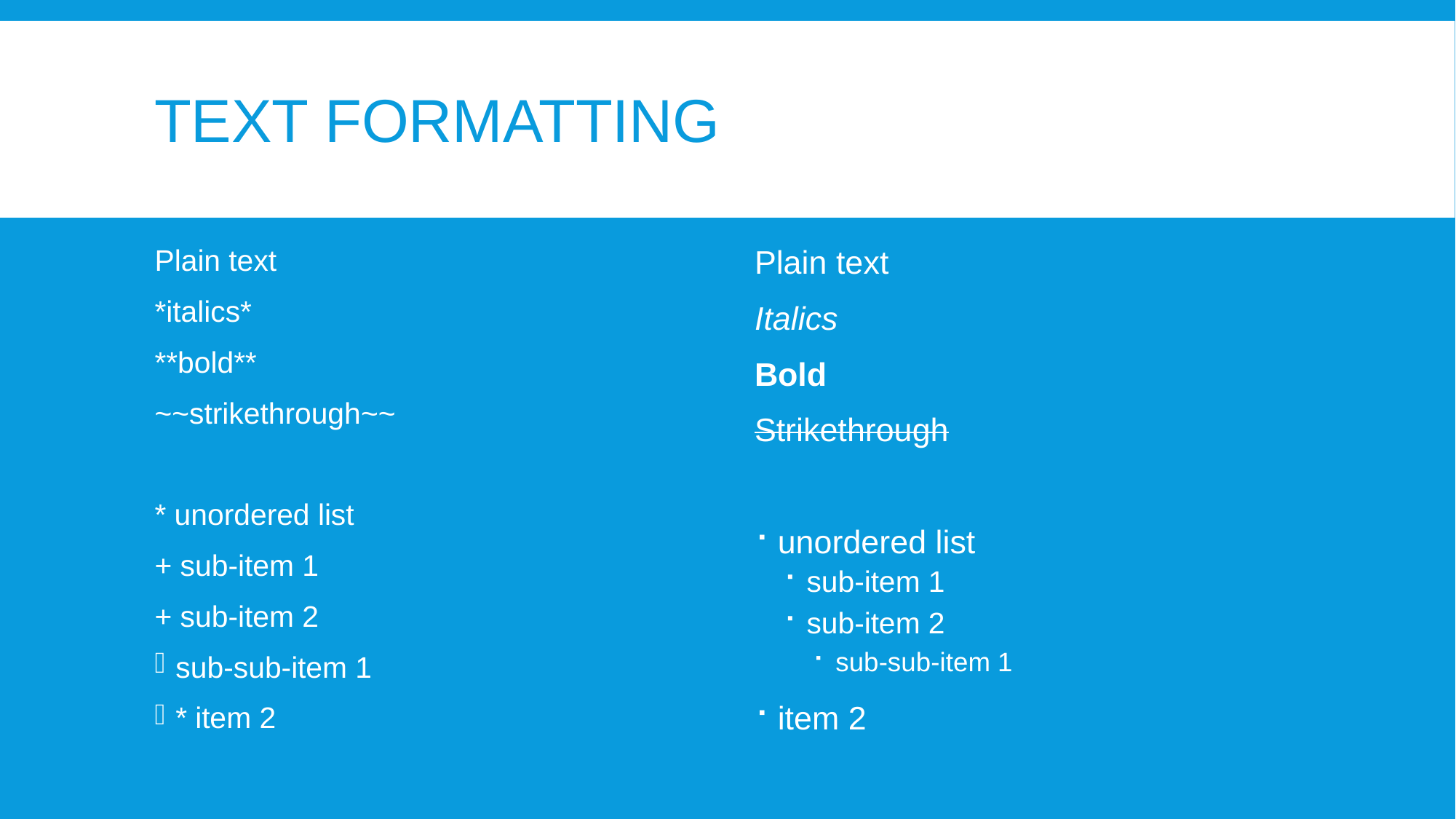

# Text formatting
Plain text
*italics*
**bold**
~~strikethrough~~

* unordered list
+ sub-item 1
+ sub-item 2
sub-sub-item 1
* item 2
Plain text
Italics
Bold
Strikethrough

unordered list
sub-item 1
sub-item 2
sub-sub-item 1
item 2